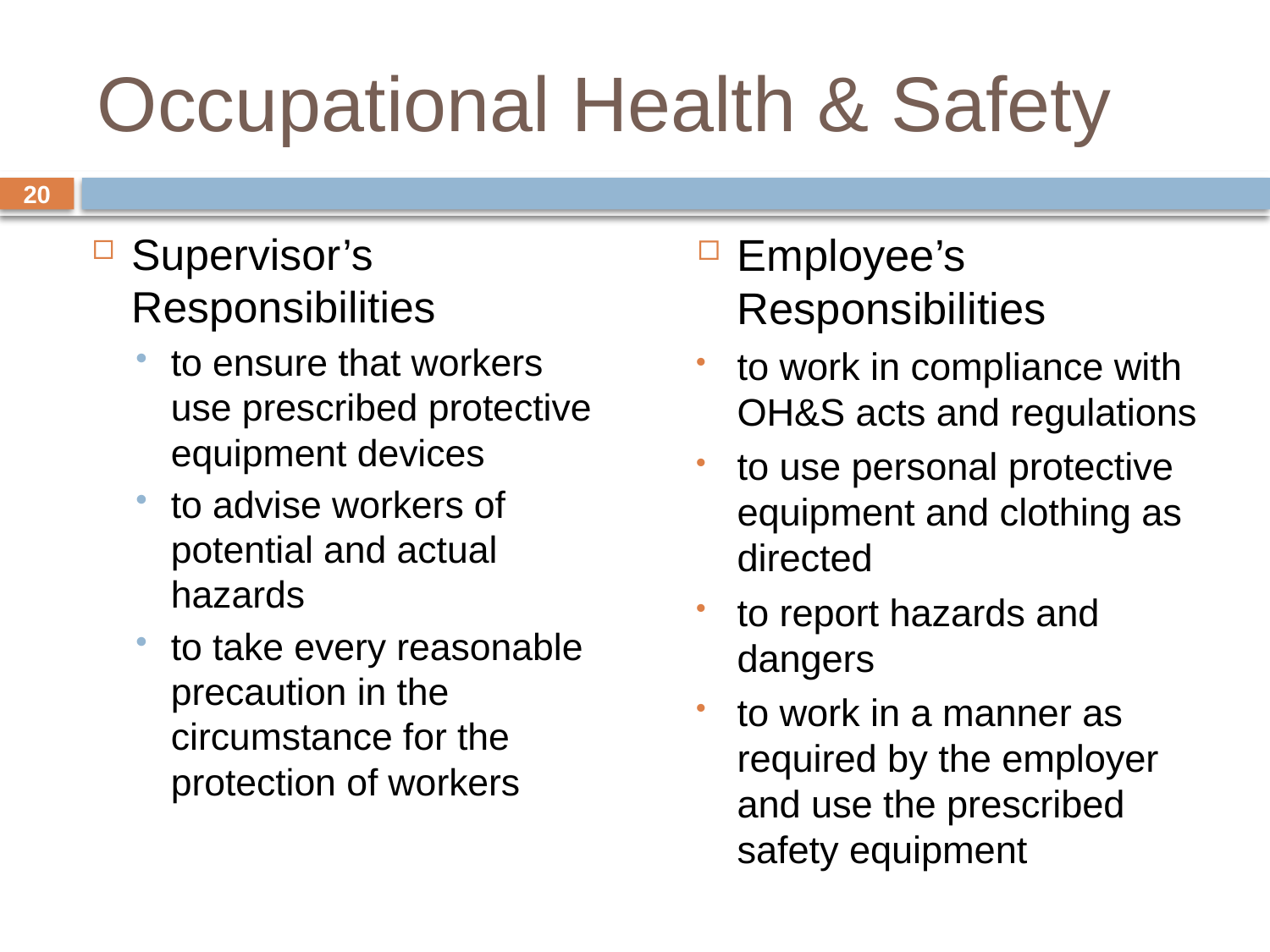

# Occupational Health & Safety
20
Employee’s Responsibilities
to work in compliance with OH&S acts and regulations
to use personal protective equipment and clothing as directed
to report hazards and dangers
to work in a manner as required by the employer and use the prescribed safety equipment

Supervisor’s Responsibilities
to ensure that workers use prescribed protective equipment devices
to advise workers of potential and actual hazards
to take every reasonable precaution in the circumstance for the protection of workers